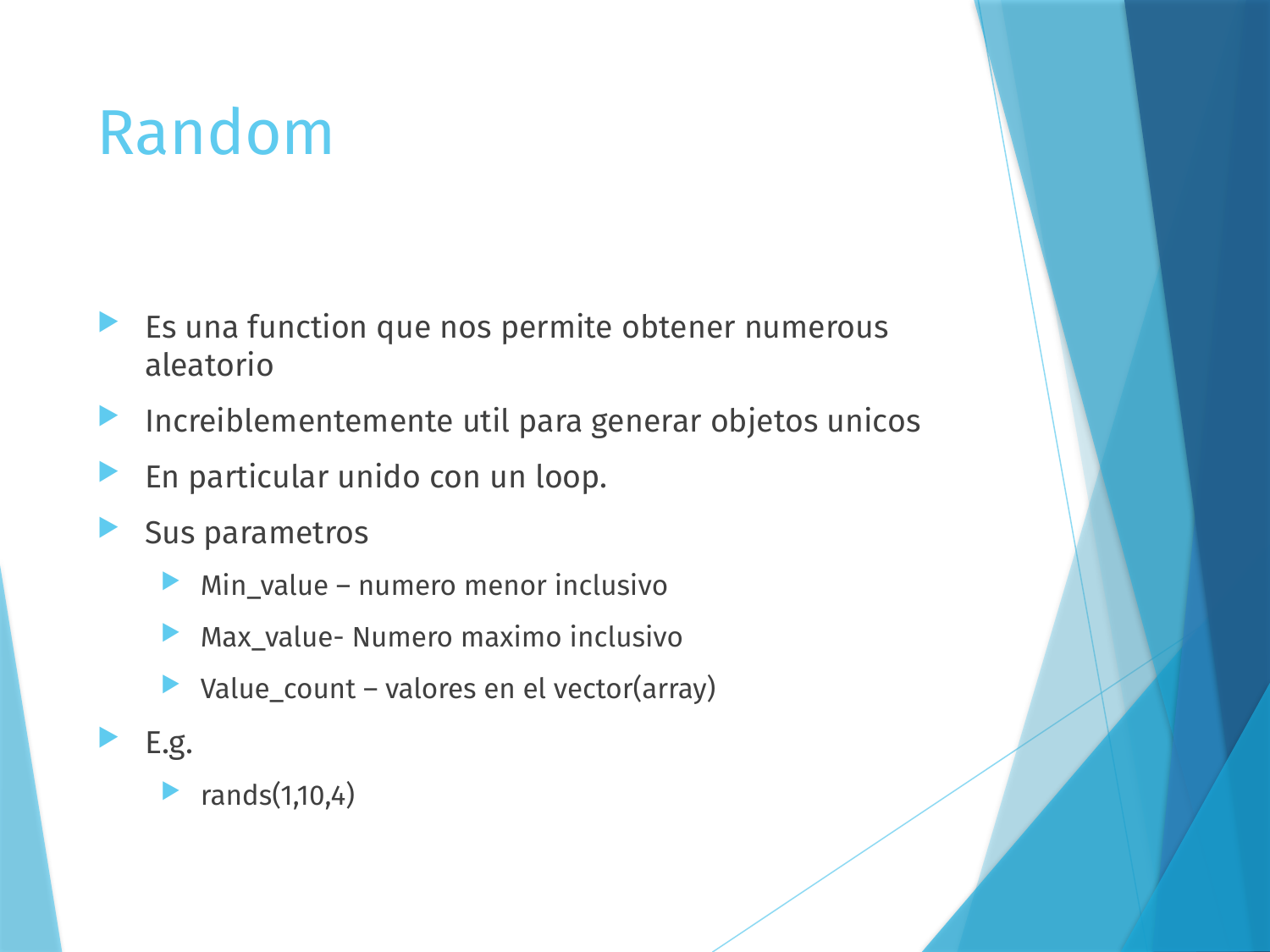

# Random
Es una function que nos permite obtener numerous aleatorio
Increiblementemente util para generar objetos unicos
En particular unido con un loop.
Sus parametros
Min_value – numero menor inclusivo
Max_value- Numero maximo inclusivo
Value_count – valores en el vector(array)
E.g.
rands(1,10,4)